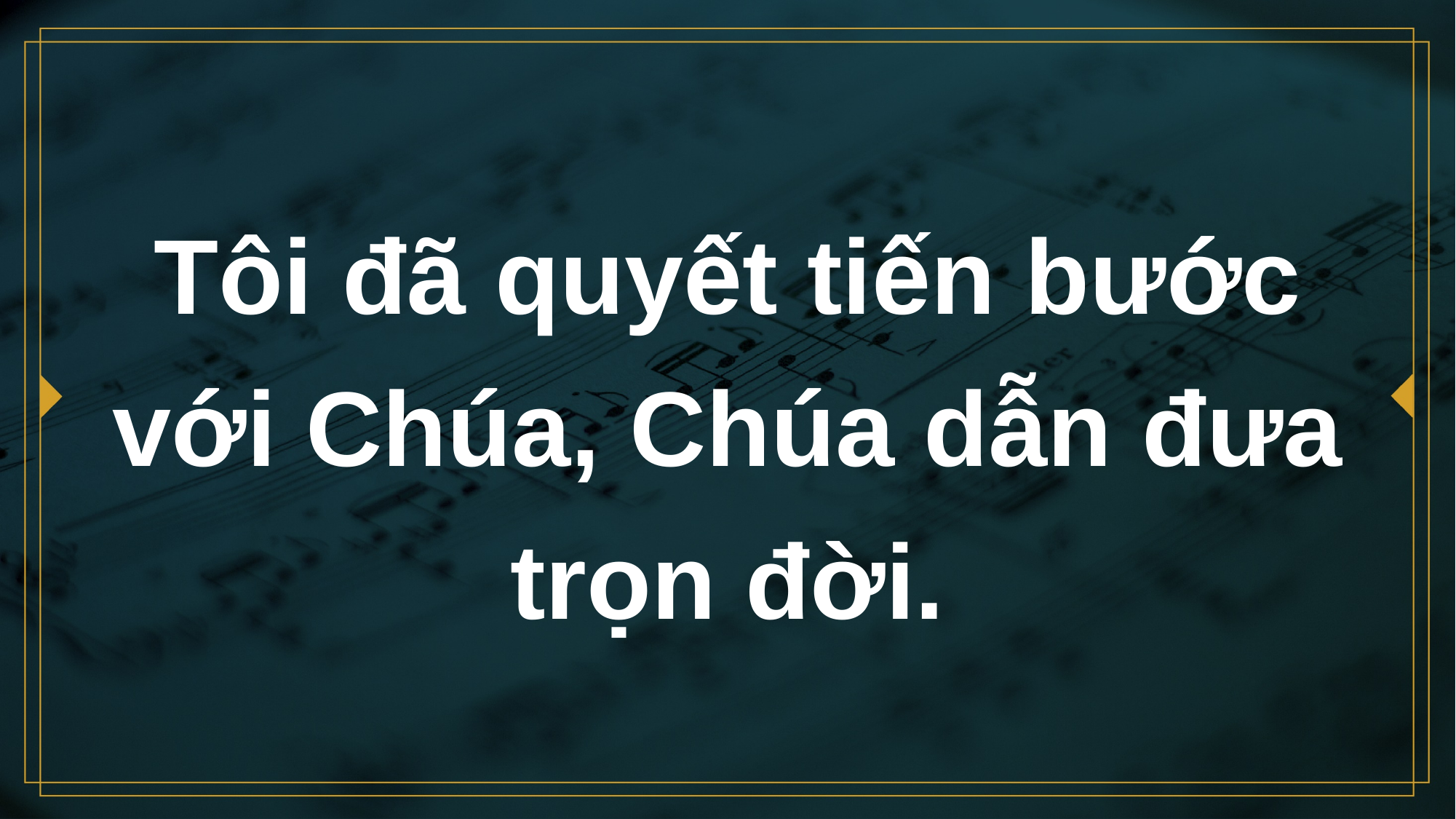

# Tôi đã quyết tiến bước với Chúa, Chúa dẫn đưa trọn đời.